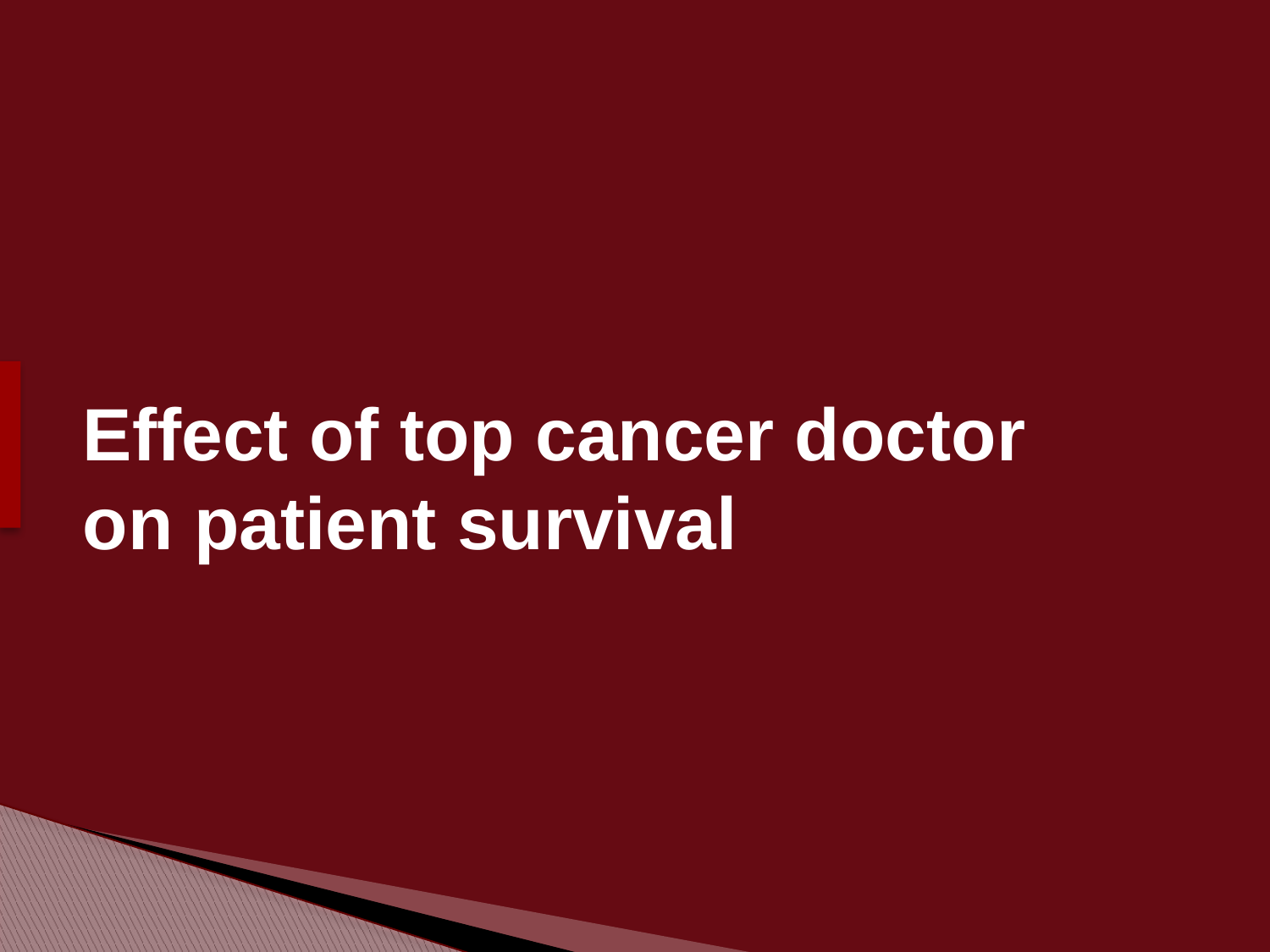

# Effect of top cancer doctor on patient survival